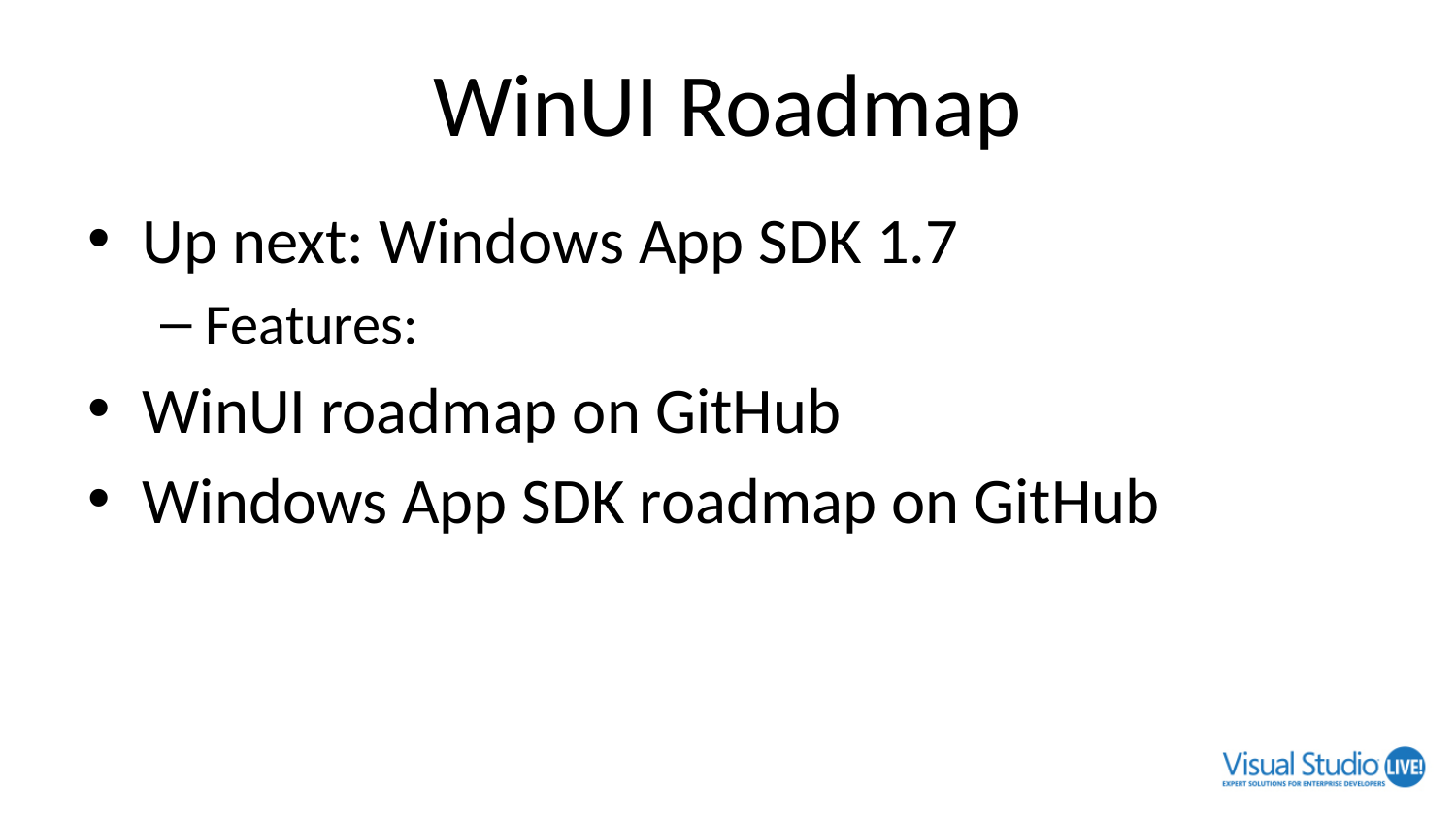

# WinUI Roadmap
Up next: Windows App SDK 1.7
Features:
WinUI roadmap on GitHub
Windows App SDK roadmap on GitHub